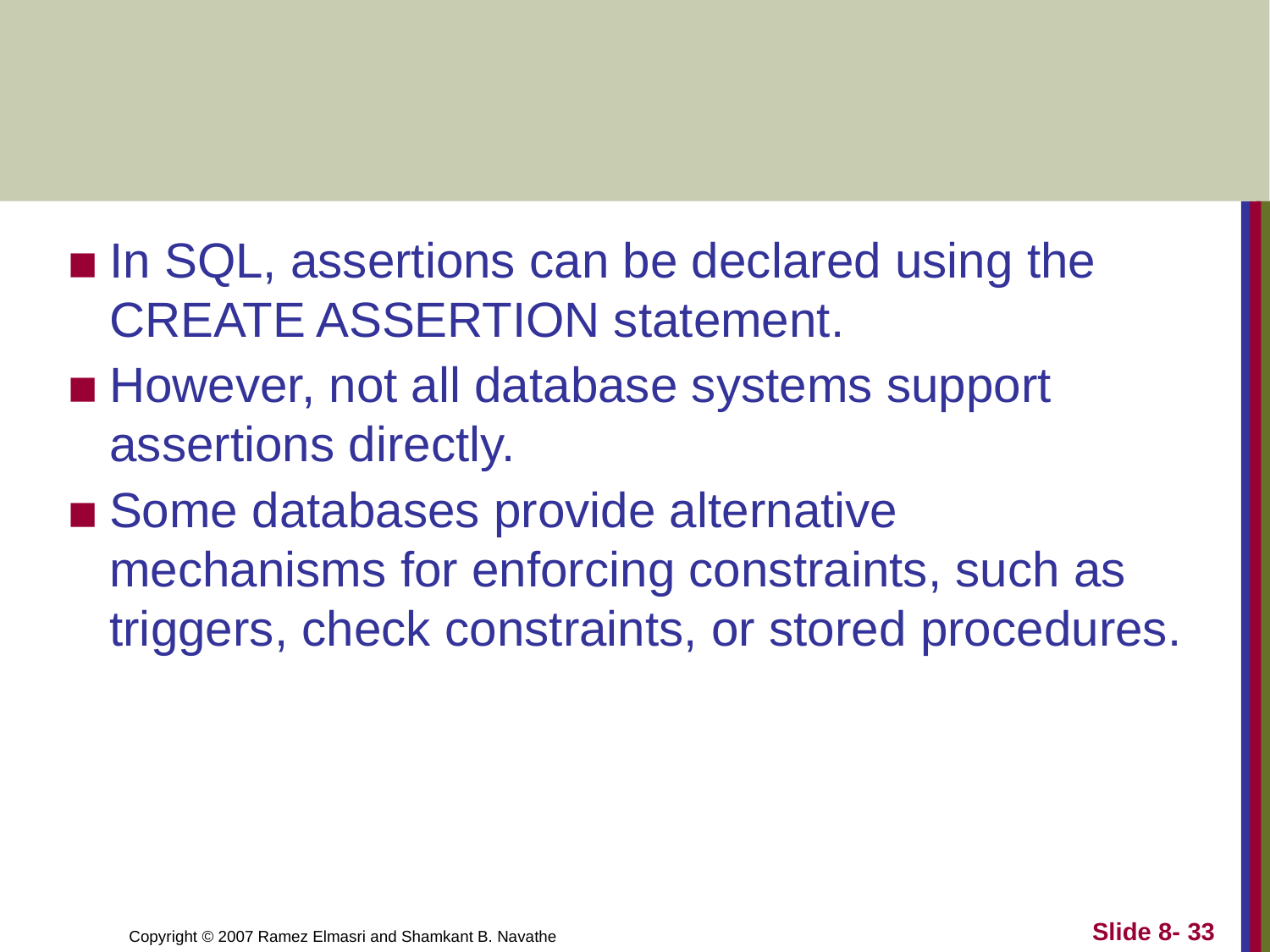

#
In SQL, assertions can be declared using the CREATE ASSERTION statement.
However, not all database systems support assertions directly.
Some databases provide alternative mechanisms for enforcing constraints, such as triggers, check constraints, or stored procedures.
Slide 8- 33